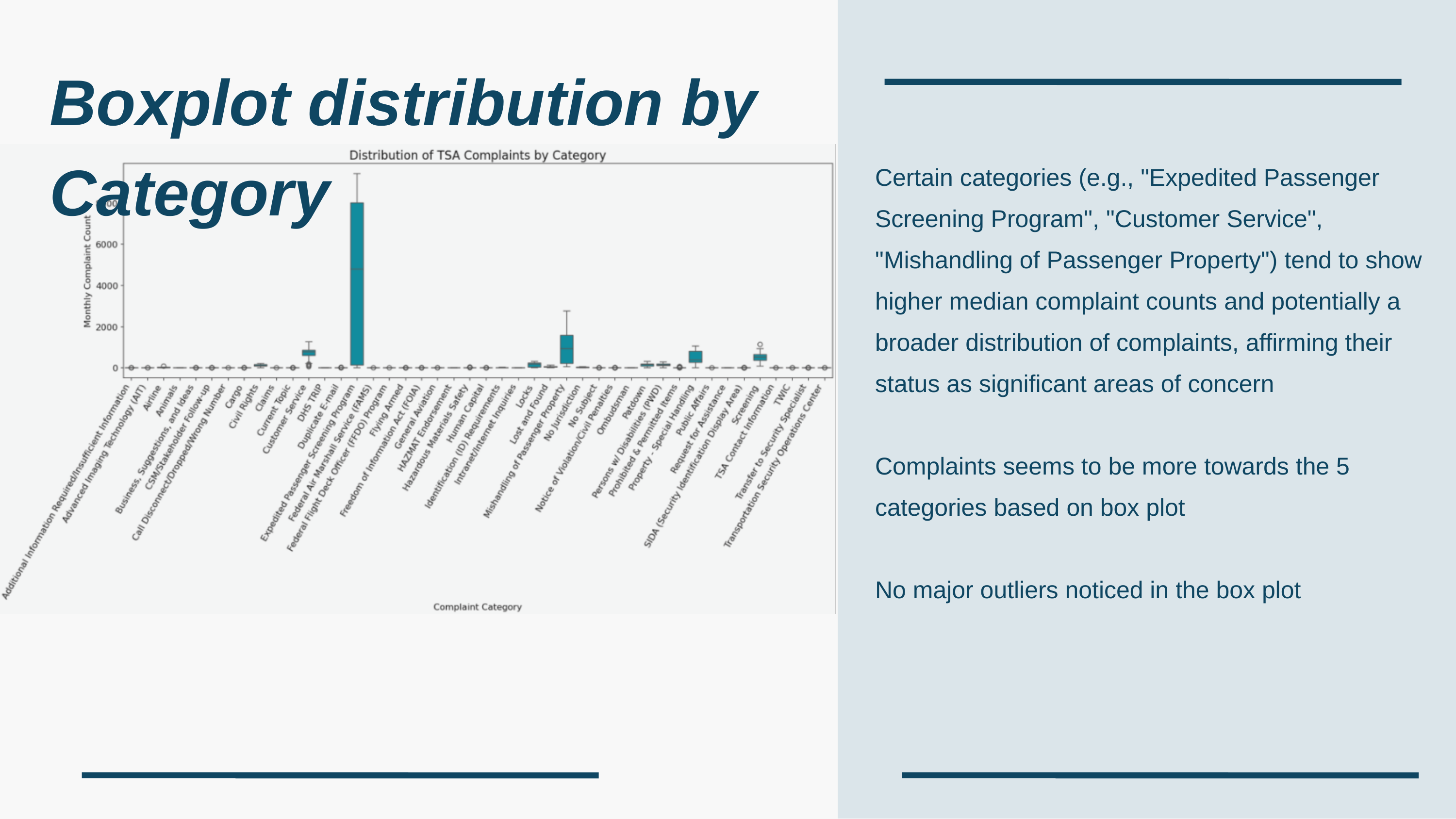

Boxplot distribution by Category

Certain categories (e.g., "Expedited Passenger Screening Program", "Customer Service", "Mishandling of Passenger Property") tend to show higher median complaint counts and potentially a broader distribution of complaints, affirming their status as significant areas of concern

Complaints seems to be more towards the 5 categories based on box plot

No major outliers noticed in the box plot